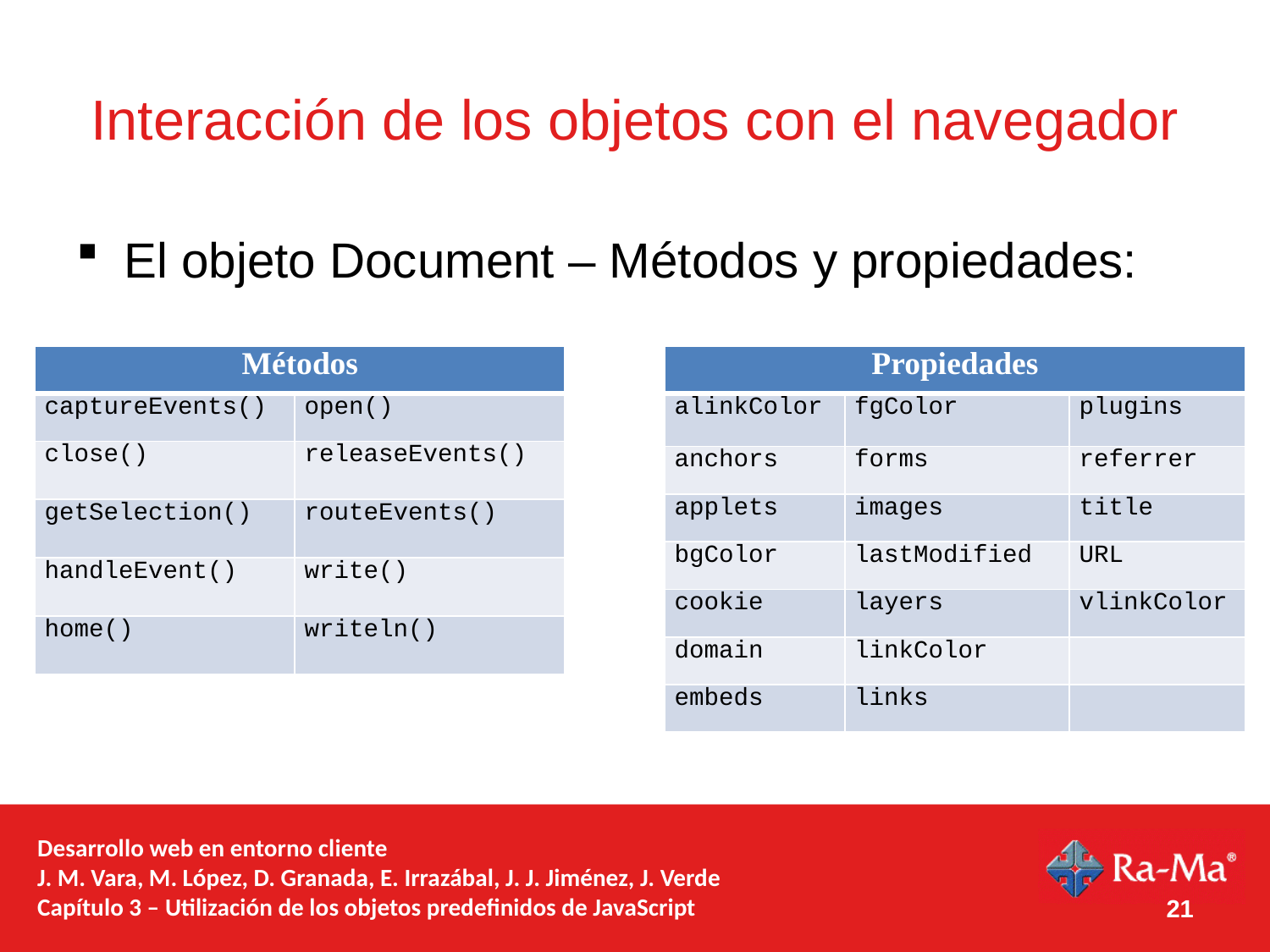

# Interacción de los objetos con el navegador
El objeto Document – Métodos y propiedades:

| Métodos |  |
| --- | --- |
| captureEvents() | open() |
| close() | releaseEvents() |
| getSelection() | routeEvents() |
| handleEvent() | write() |
| home() | writeln() |
| Propiedades |  |  |
| --- | --- | --- |
| alinkColor | fgColor | plugins |
| anchors | forms | referrer |
| applets | images | title |
| bgColor | lastModified | URL |
| cookie | layers | vlinkColor |
| domain | linkColor |  |
| embeds | links |  |
Desarrollo web en entorno cliente
J. M. Vara, M. López, D. Granada, E. Irrazábal, J. J. Jiménez, J. Verde
Capítulo 3 – Utilización de los objetos predefinidos de JavaScript
21